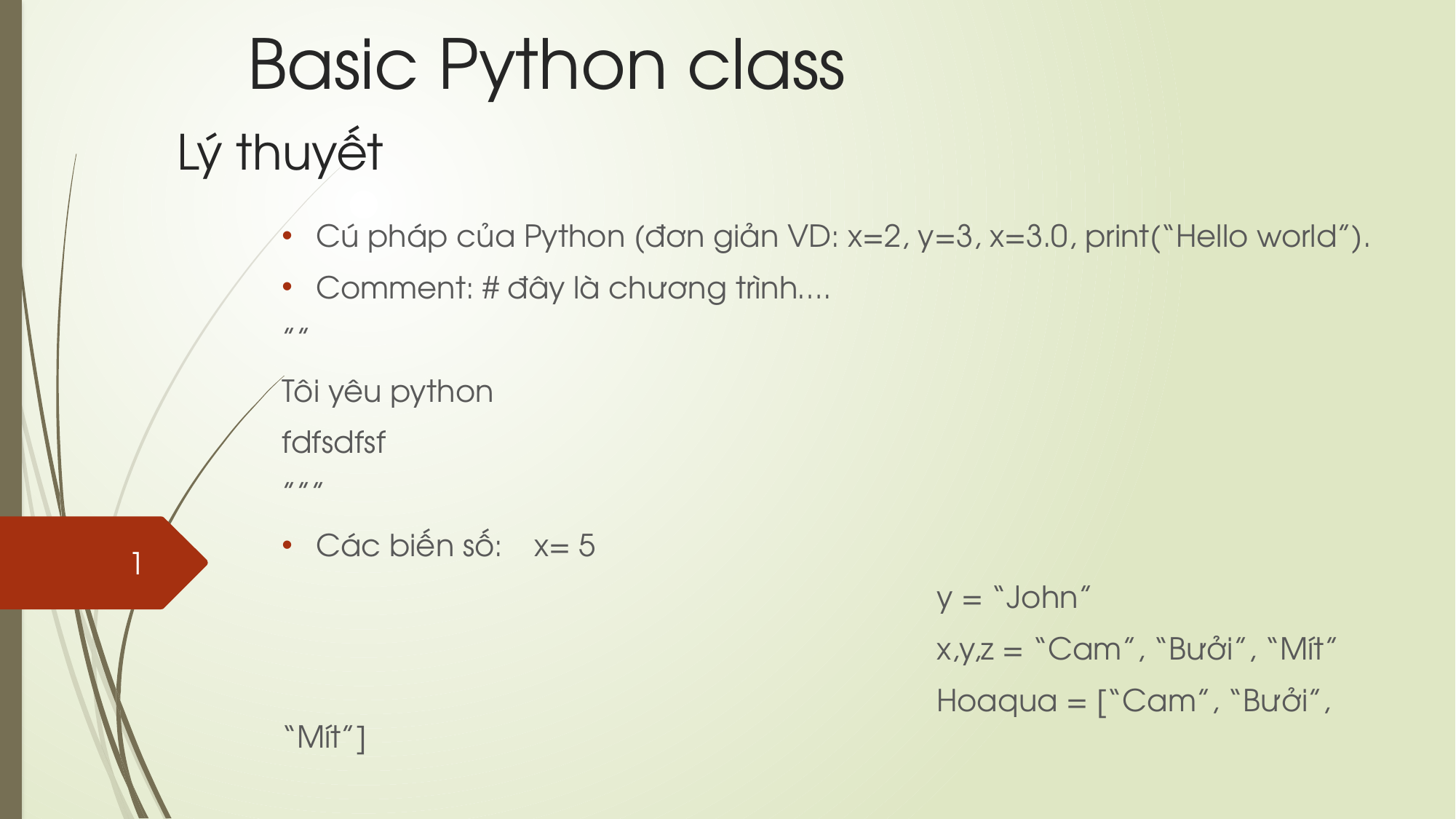

# Basic Python class
Lý thuyết
Cú pháp của Python (đơn giản VD: x=2, y=3, x=3.0, print(“Hello world”).
Comment: # đây là chương trình….
””
Tôi yêu python
fdfsdfsf
”””
Các biến số: 	x= 5
						y = “John”
						x,y,z = “Cam”, “Bưởi”, “Mít”
						Hoaqua = [“Cam”, “Bưởi”, “Mít”]

1